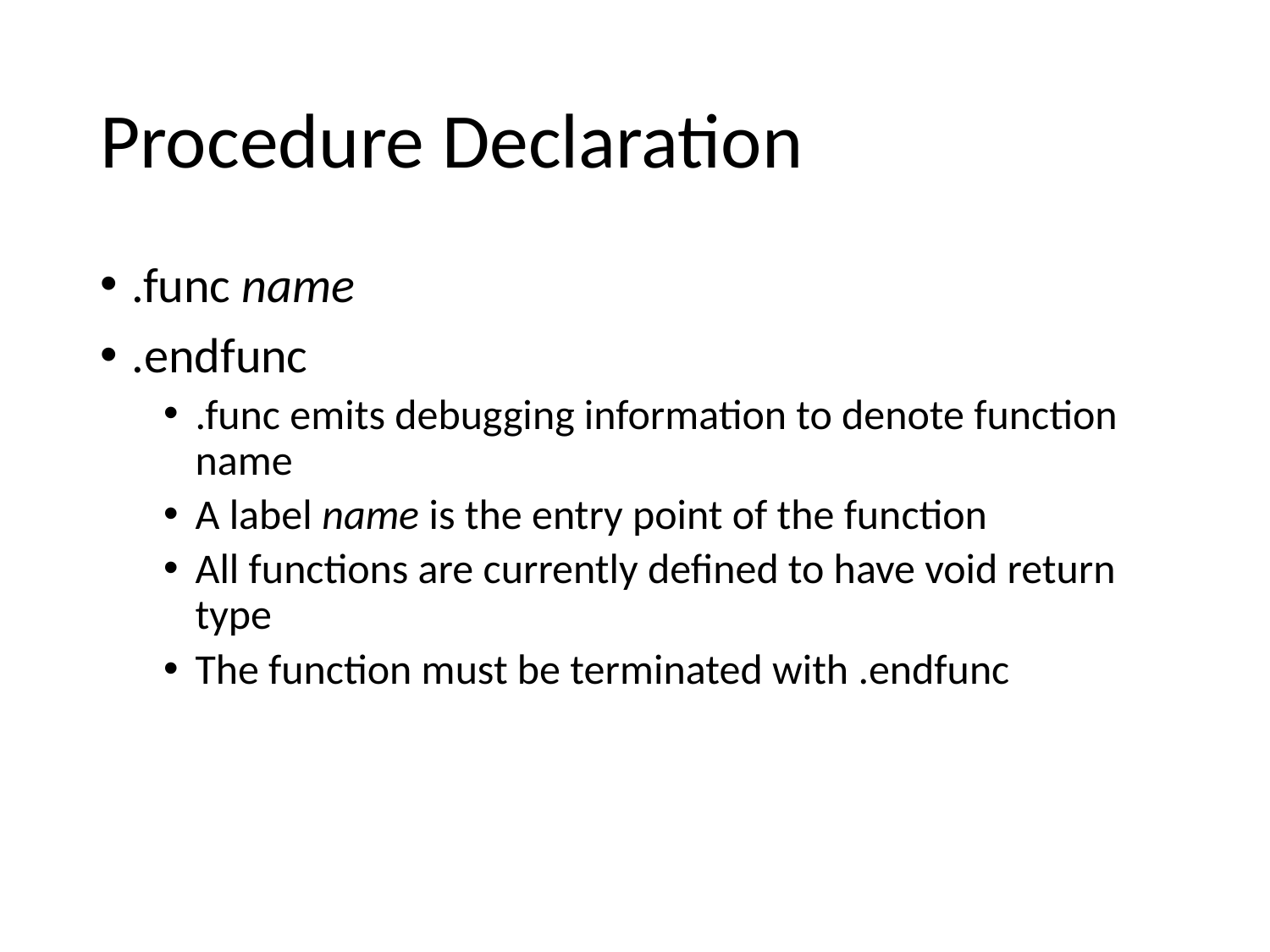

# Procedure Declaration
.func name
.endfunc
.func emits debugging information to denote function name
A label name is the entry point of the function
All functions are currently defined to have void return type
The function must be terminated with .endfunc